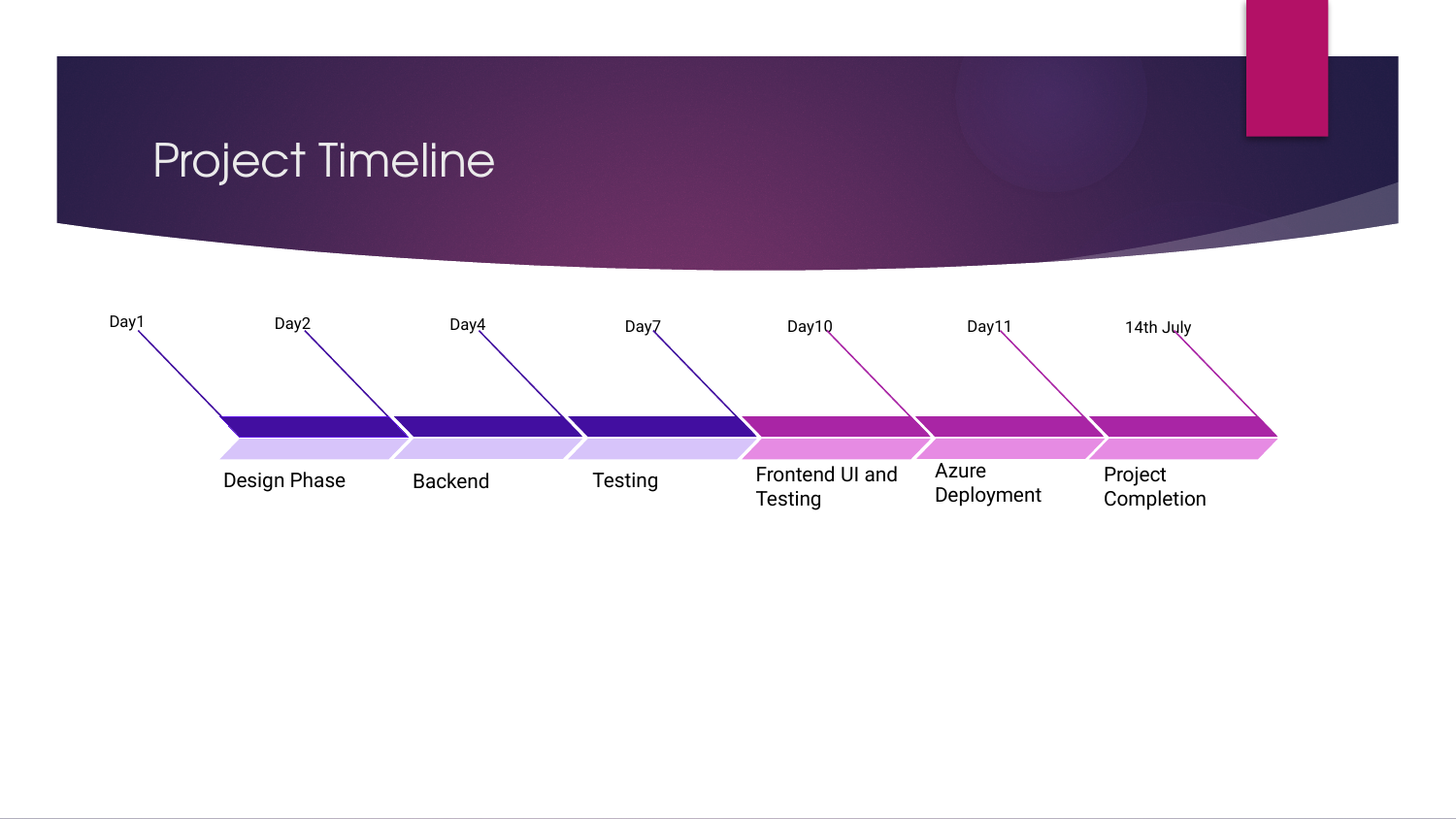

# Project Timeline
Day1

Day2

Day4

Day7

Day10

Day11

14th July

Testing
Azure Deployment
Design Phase
Backend
Frontend UI and Testing
Project Completion